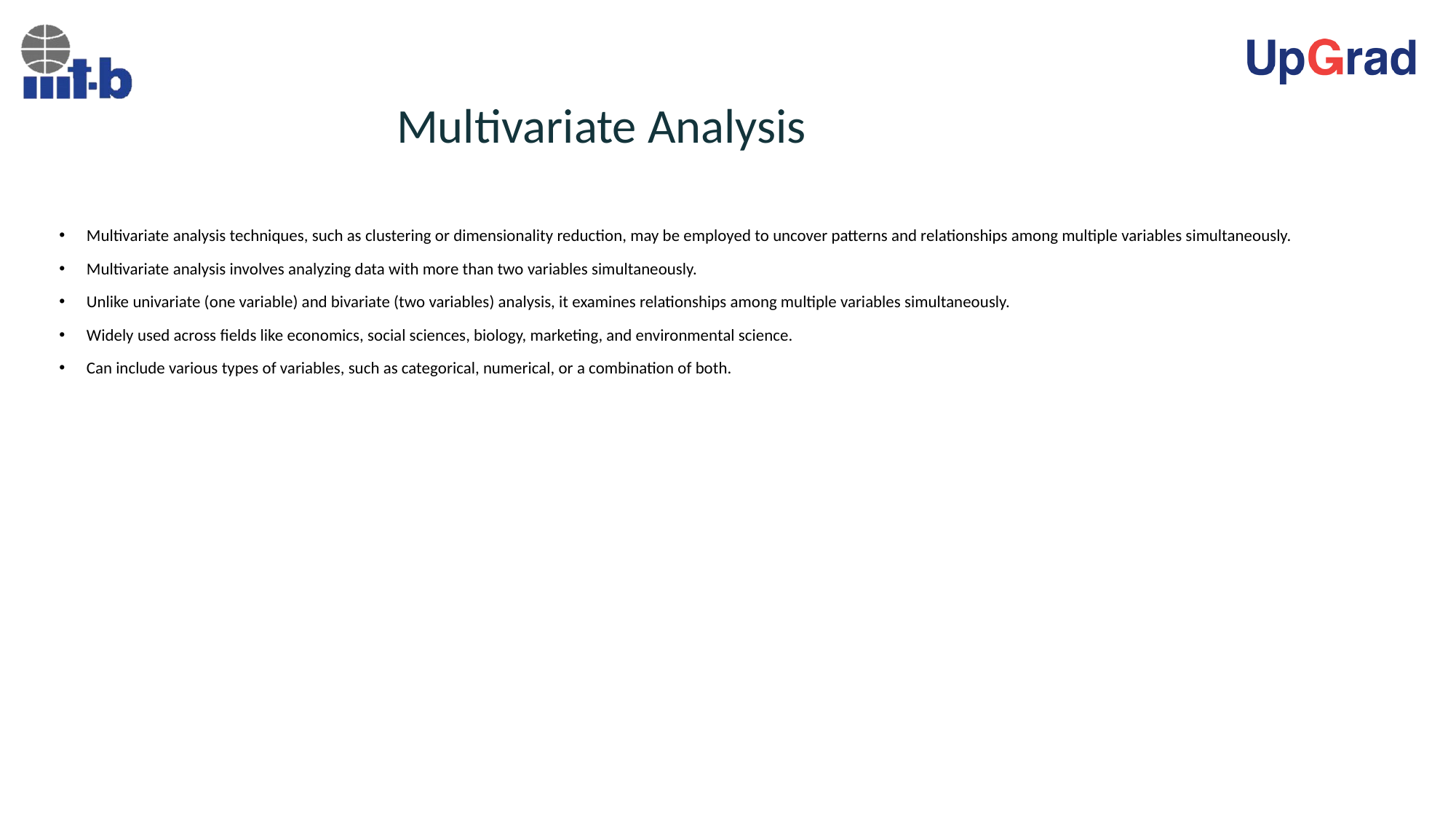

# Multivariate Analysis
Multivariate analysis techniques, such as clustering or dimensionality reduction, may be employed to uncover patterns and relationships among multiple variables simultaneously.
Multivariate analysis involves analyzing data with more than two variables simultaneously.
Unlike univariate (one variable) and bivariate (two variables) analysis, it examines relationships among multiple variables simultaneously.
Widely used across fields like economics, social sciences, biology, marketing, and environmental science.
Can include various types of variables, such as categorical, numerical, or a combination of both.